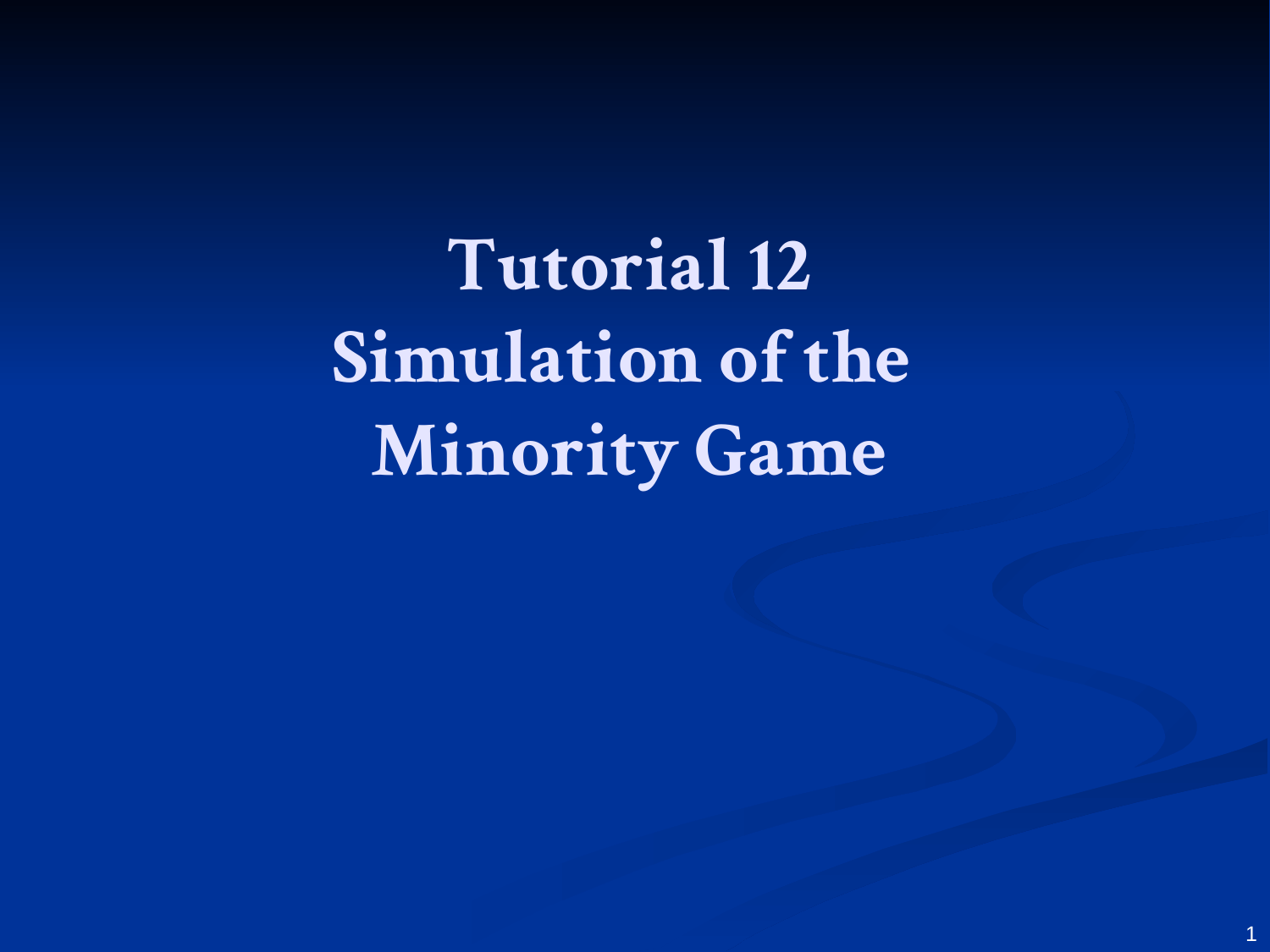

# Tutorial 12 Simulation of the Minority Game
1